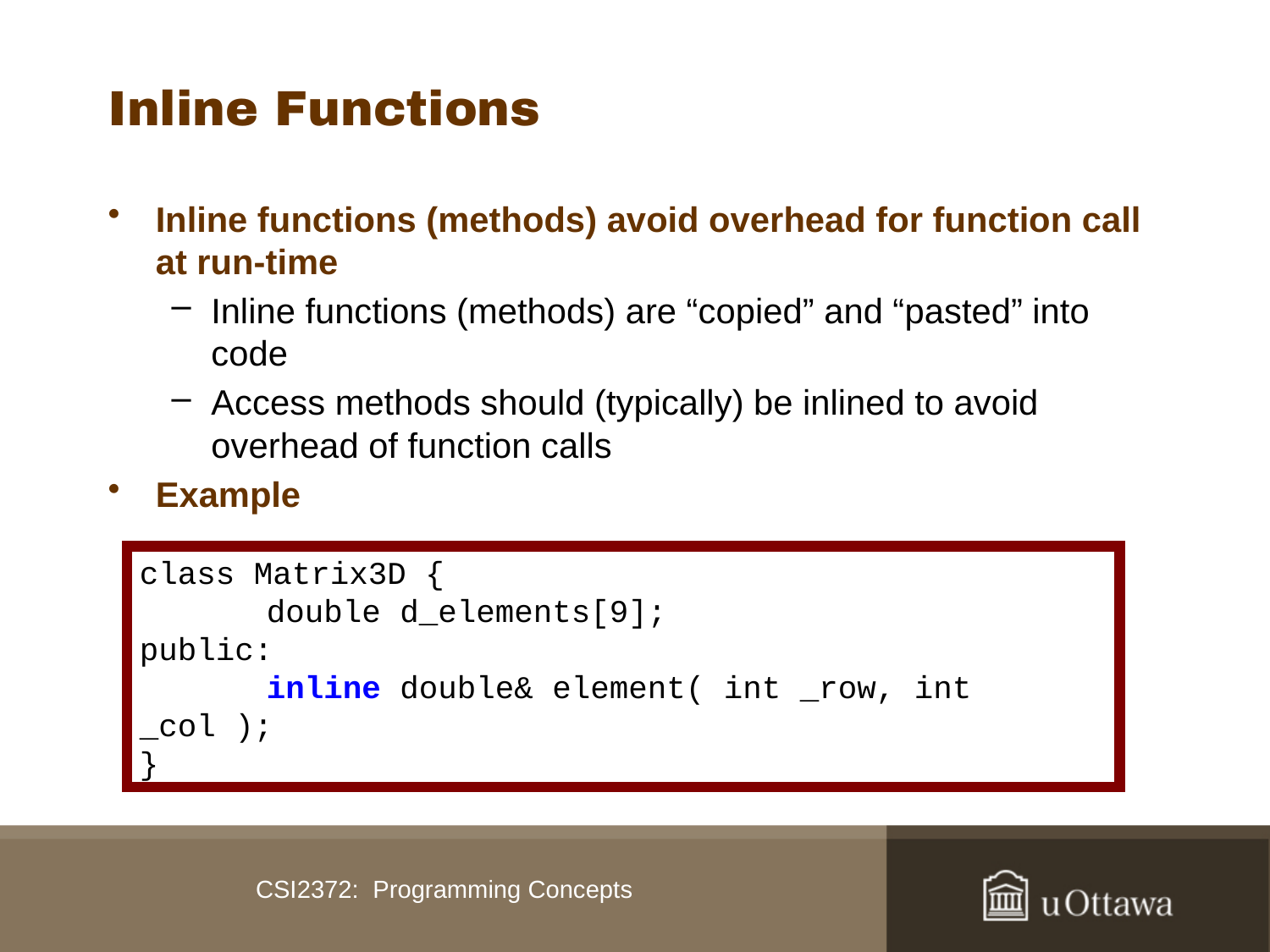

# Inline Functions
Inline functions (methods) avoid overhead for function call at run-time
Inline functions (methods) are “copied” and “pasted” into code
Access methods should (typically) be inlined to avoid overhead of function calls
Example

class Matrix3D {
	double d_elements[9];
public:
	inline double& element( int _row, int _col );
}
CSI2372:  Programming Concepts